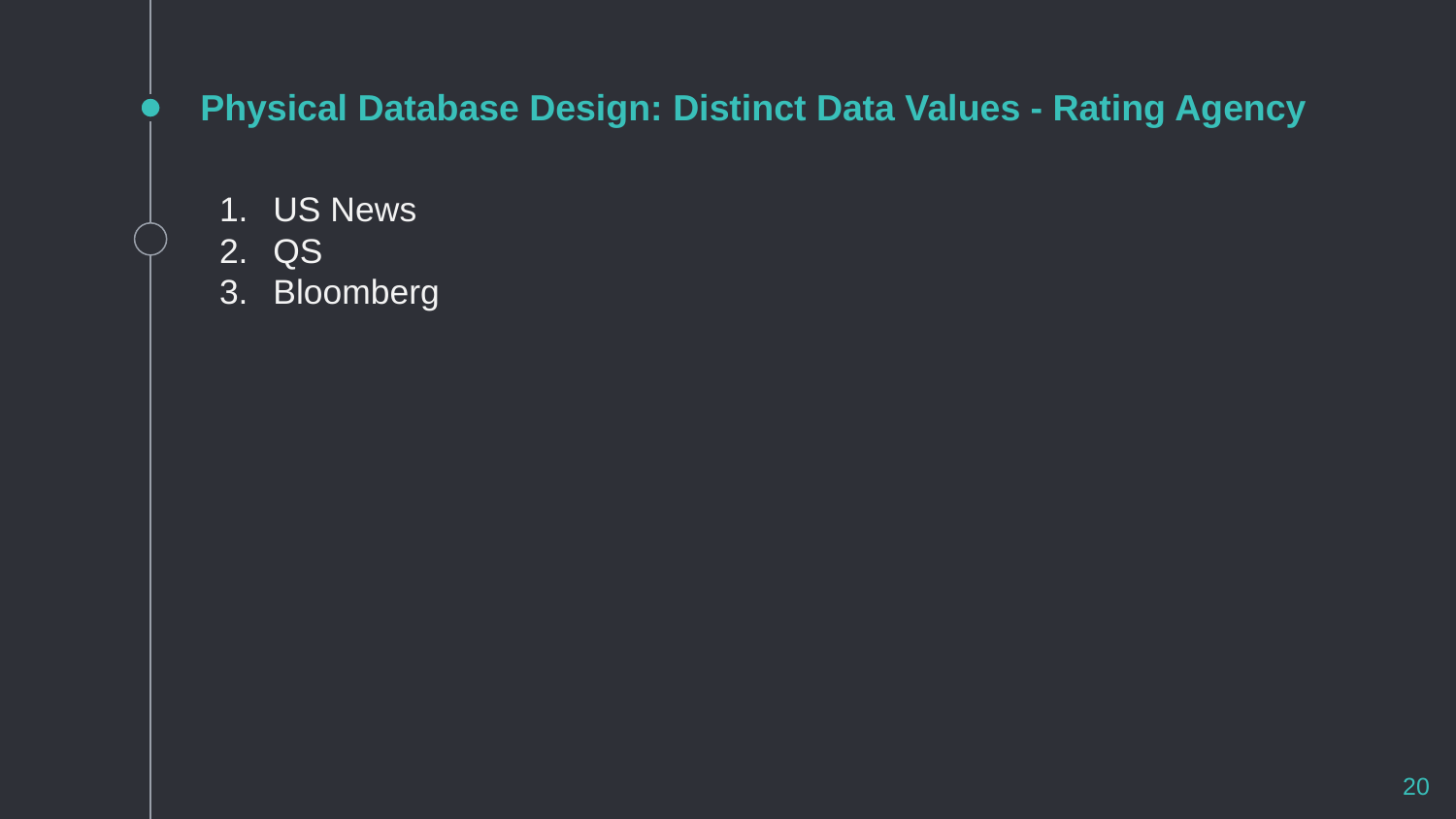

# Physical Database Design: Distinct Data Values - Rating Agency
US News
QS
Bloomberg
20